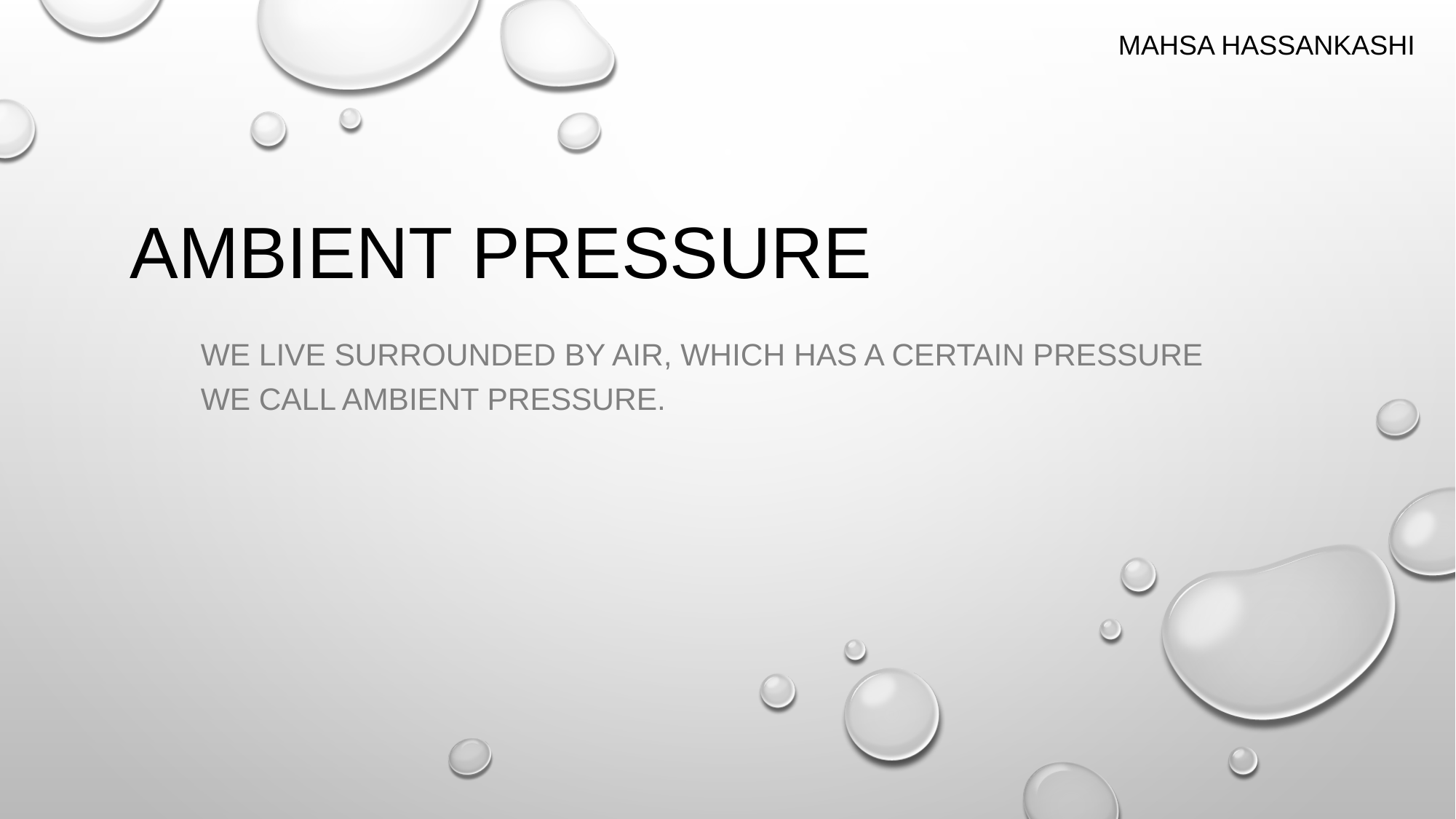

MAHSA HASSANKASHI
# Ambient Pressure
We live surrounded by air, which has a certain pressure we call ambient pressure.